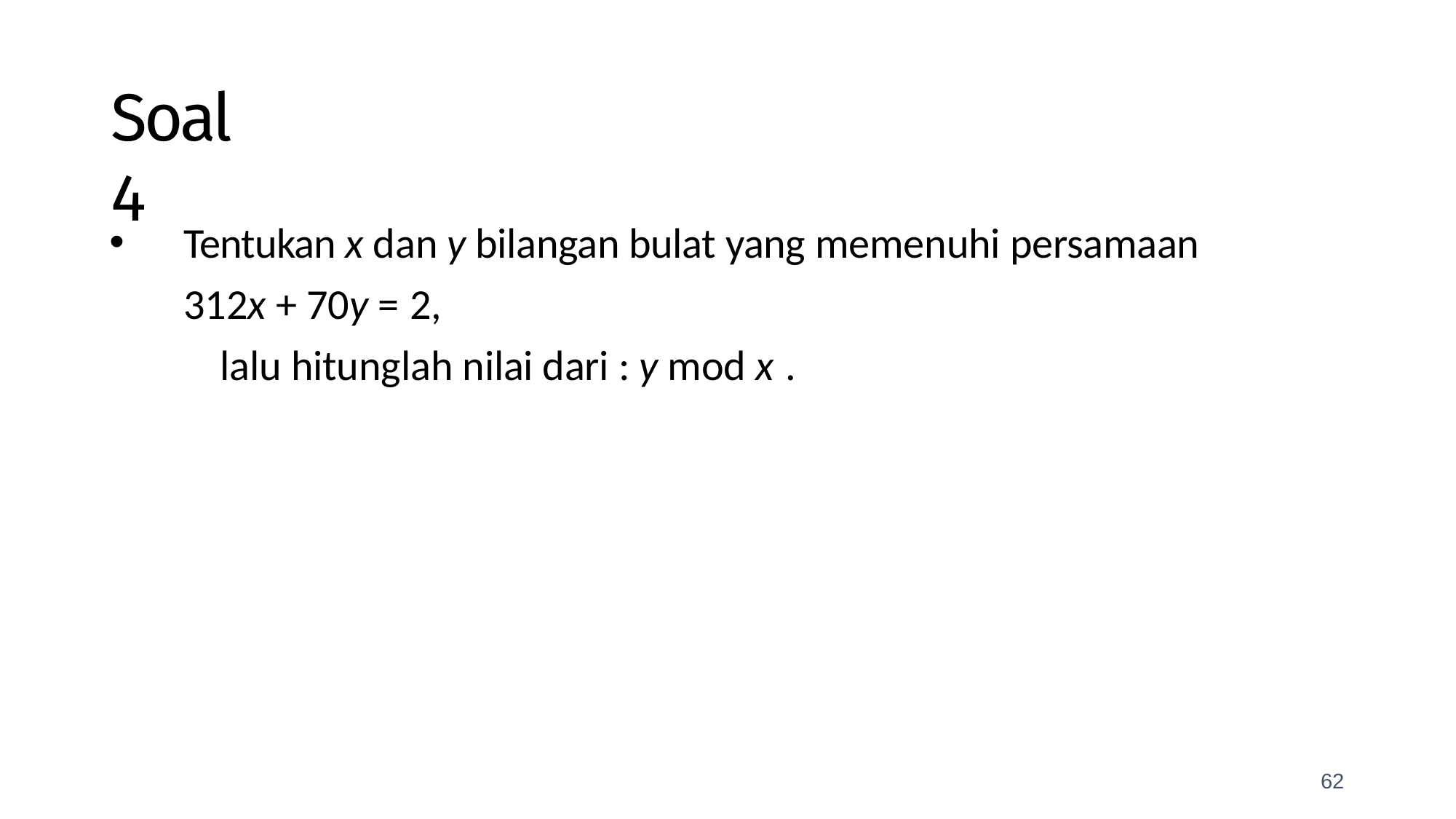

# Soal 4
Tentukan x dan y bilangan bulat yang memenuhi persamaan  312x + 70y = 2,
lalu hitunglah nilai dari : y mod x .
62